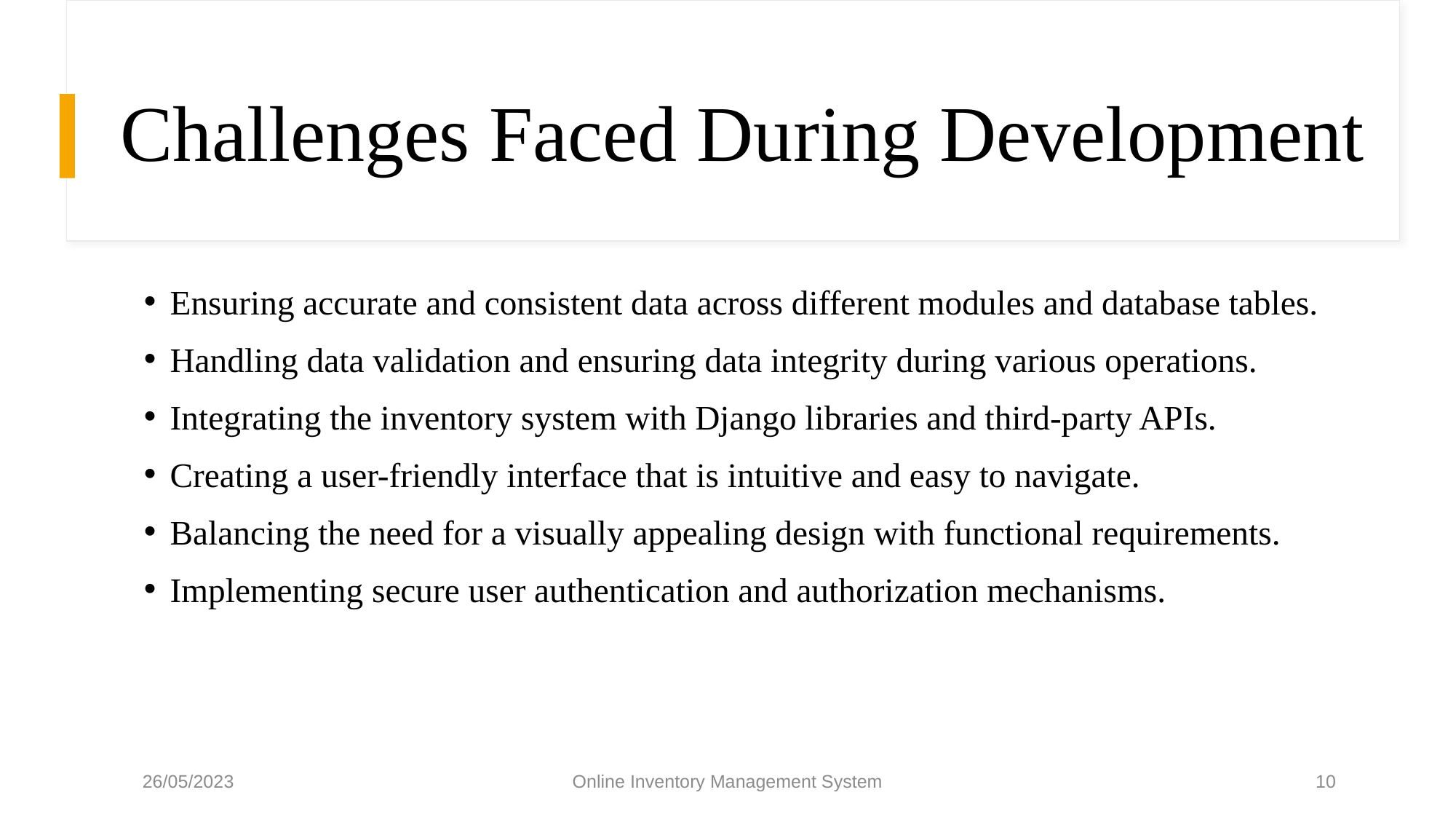

# Challenges Faced During Development
Ensuring accurate and consistent data across different modules and database tables.
Handling data validation and ensuring data integrity during various operations.
Integrating the inventory system with Django libraries and third-party APIs.
Creating a user-friendly interface that is intuitive and easy to navigate.
Balancing the need for a visually appealing design with functional requirements.
Implementing secure user authentication and authorization mechanisms.

26/05/2023
Online Inventory Management System
10